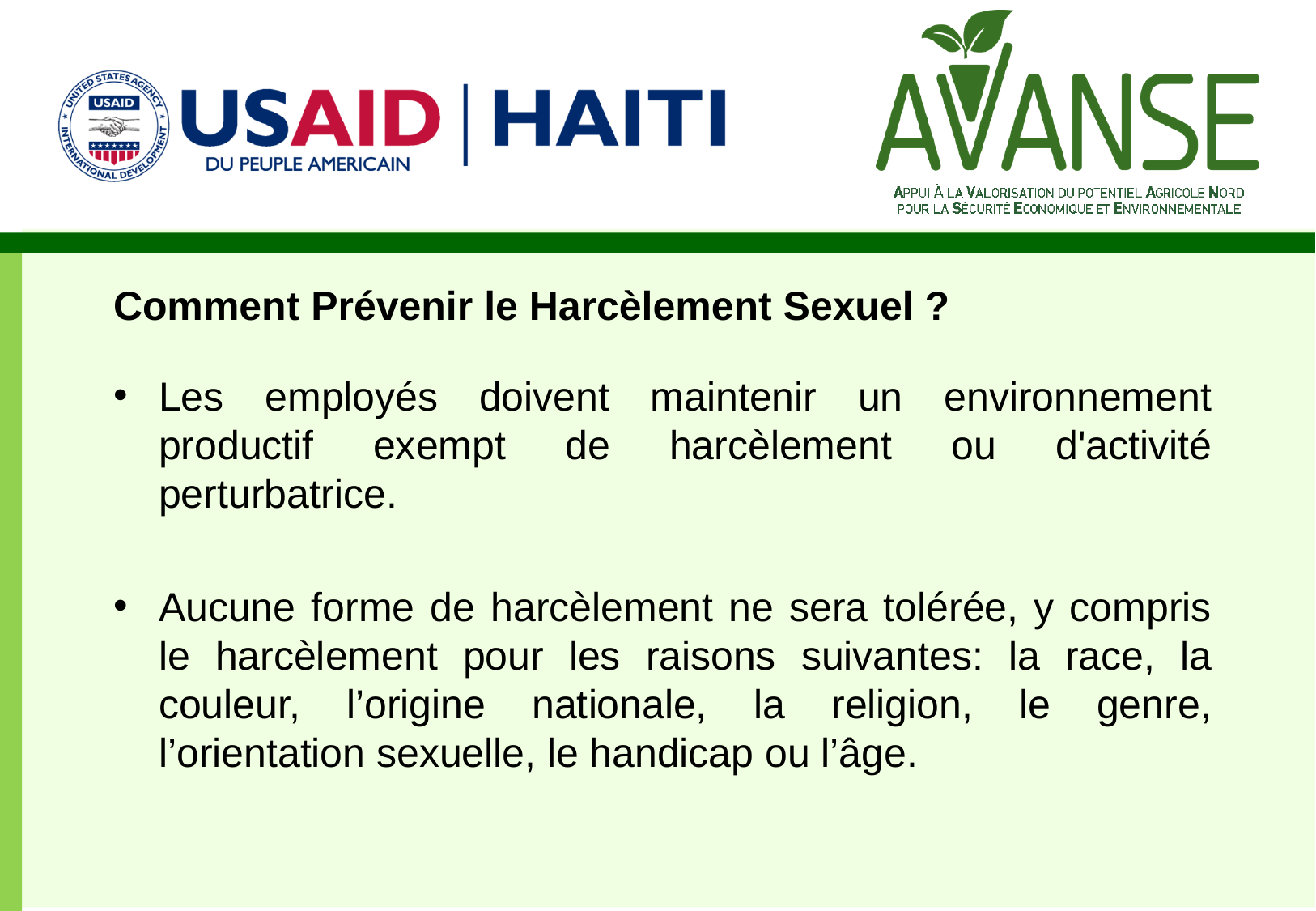

# Comment Prévenir le Harcèlement Sexuel ?
Les employés doivent maintenir un environnement productif exempt de harcèlement ou d'activité perturbatrice.

Aucune forme de harcèlement ne sera tolérée, y compris le harcèlement pour les raisons suivantes: la race, la couleur, l’origine nationale, la religion, le genre, l’orientation sexuelle, le handicap ou l’âge.